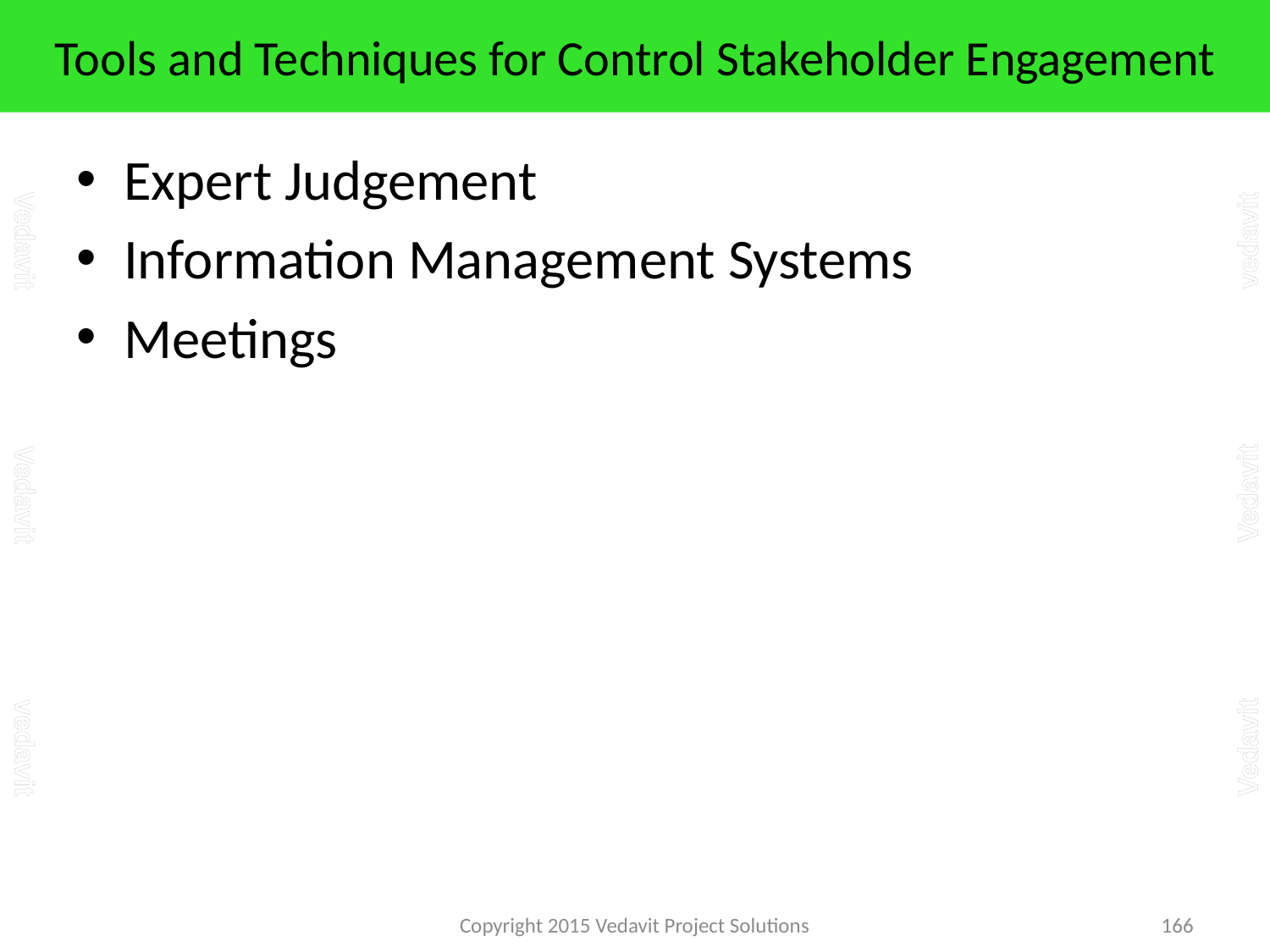

# Tools and Techniques for Control Stakeholder Engagement
Expert Judgement
Information Management Systems
Meetings

Copyright 2015 Vedavit Project Solutions
166